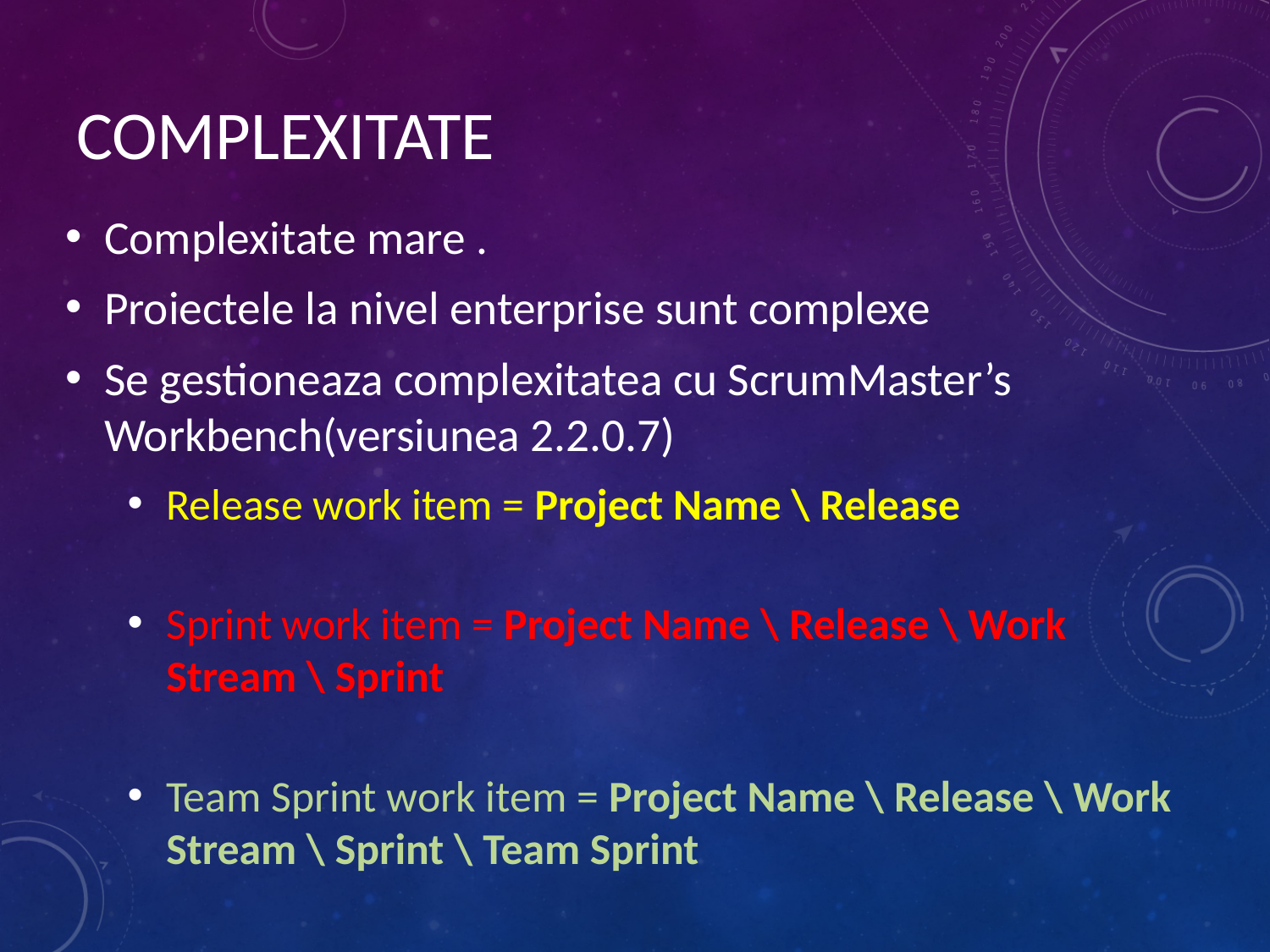

# Complexitate
Complexitate mare .
Proiectele la nivel enterprise sunt complexe
Se gestioneaza complexitatea cu ScrumMaster’s Workbench(versiunea 2.2.0.7)
Release work item = Project Name \ Release
Sprint work item = Project Name \ Release \ Work Stream \ Sprint
Team Sprint work item = Project Name \ Release \ Work Stream \ Sprint \ Team Sprint